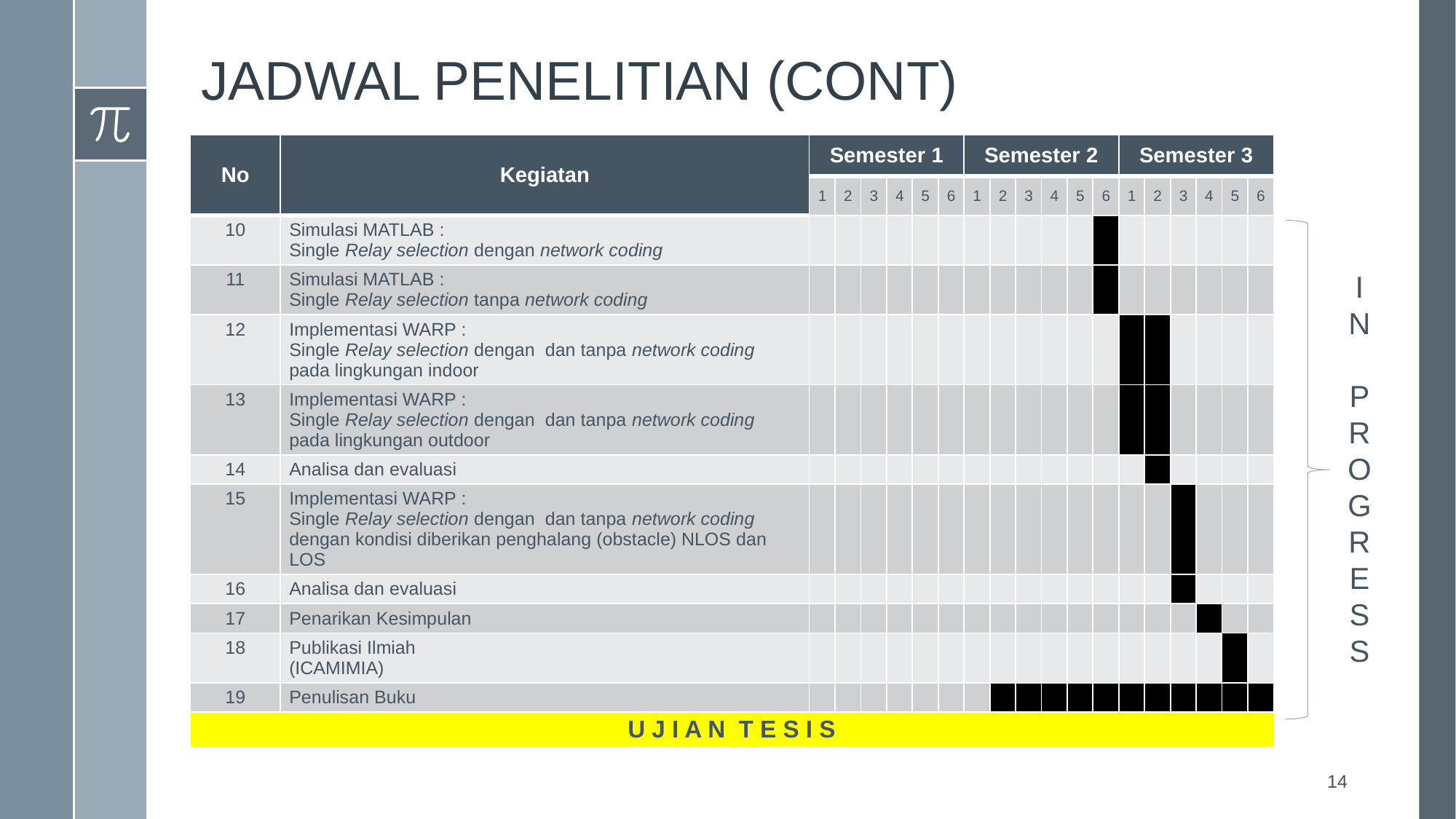

# JADWAL PENELITIAN (CONT)
| No | Kegiatan | Semester 1 |  |  |  |  |  | Semester 2 |  |  |  |  |  | Semester 3 |  |  |  |  |  |
| --- | --- | --- | --- | --- | --- | --- | --- | --- | --- | --- | --- | --- | --- | --- | --- | --- | --- | --- | --- |
|  |  | 1 | 2 | 3 | 4 | 5 | 6 | 1 | 2 | 3 | 4 | 5 | 6 | 1 | 2 | 3 | 4 | 5 | 6 |
| 10 | Simulasi MATLAB : Single Relay selection dengan network coding |  |  |  |  |  |  |  |  |  |  |  |  |  |  |  |  |  |  |
| 11 | Simulasi MATLAB : Single Relay selection tanpa network coding |  |  |  |  |  |  |  |  |  |  |  |  |  |  |  |  |  |  |
| 12 | Implementasi WARP : Single Relay selection dengan dan tanpa network coding pada lingkungan indoor |  |  |  |  |  |  |  |  |  |  |  |  |  |  |  |  |  |  |
| 13 | Implementasi WARP : Single Relay selection dengan dan tanpa network coding pada lingkungan outdoor |  |  |  |  |  |  |  |  |  |  |  |  |  |  |  |  |  |  |
| 14 | Analisa dan evaluasi |  |  |  |  |  |  |  |  |  |  |  |  |  |  |  |  |  |  |
| 15 | Implementasi WARP : Single Relay selection dengan dan tanpa network coding dengan kondisi diberikan penghalang (obstacle) NLOS dan LOS |  |  |  |  |  |  |  |  |  |  |  |  |  |  |  |  |  |  |
| 16 | Analisa dan evaluasi |  |  |  |  |  |  |  |  |  |  |  |  |  |  |  |  |  |  |
| 17 | Penarikan Kesimpulan |  |  |  |  |  |  |  |  |  |  |  |  |  |  |  |  |  |  |
| 18 | Publikasi Ilmiah (ICAMIMIA) |  |  |  |  |  |  |  |  |  |  |  |  |  |  |  |  |  |  |
| 19 | Penulisan Buku |  |  |  |  |  |  |  |  |  |  |  |  |  |  |  |  |  |  |
| U J I A N T E S I S |  |  |  |  |  |  |  |  |  |  |  |  |  |  |  |  |  |  |  |

I
N

P
R
O
G
R
E
S
S
14